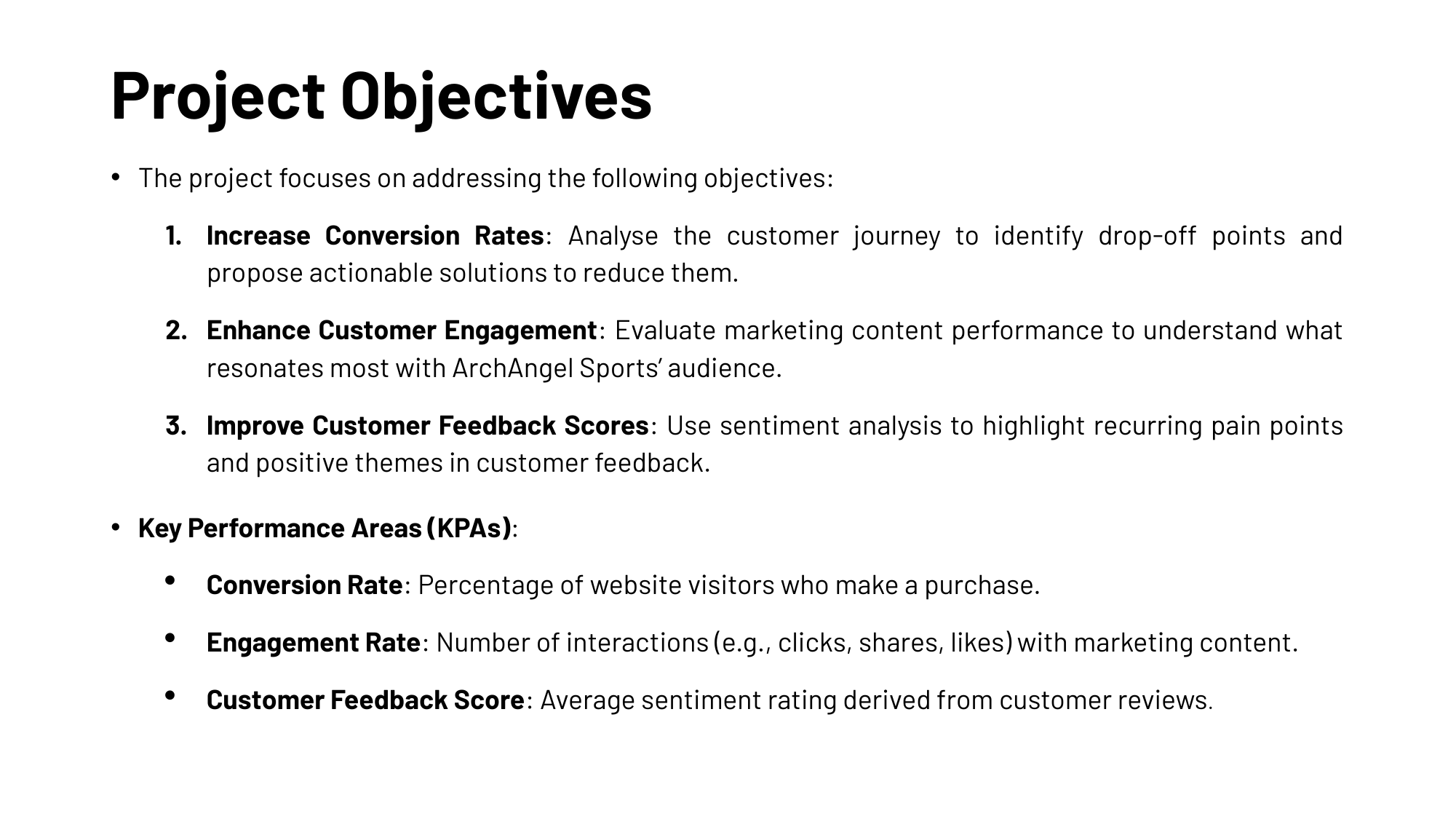

# Project Objectives
The project focuses on addressing the following objectives:
Increase Conversion Rates: Analyse the customer journey to identify drop-off points and propose actionable solutions to reduce them.
Enhance Customer Engagement: Evaluate marketing content performance to understand what resonates most with ArchAngel Sports’ audience.
Improve Customer Feedback Scores: Use sentiment analysis to highlight recurring pain points and positive themes in customer feedback.
Key Performance Areas (KPAs):
Conversion Rate: Percentage of website visitors who make a purchase.
Engagement Rate: Number of interactions (e.g., clicks, shares, likes) with marketing content.
Customer Feedback Score: Average sentiment rating derived from customer reviews.